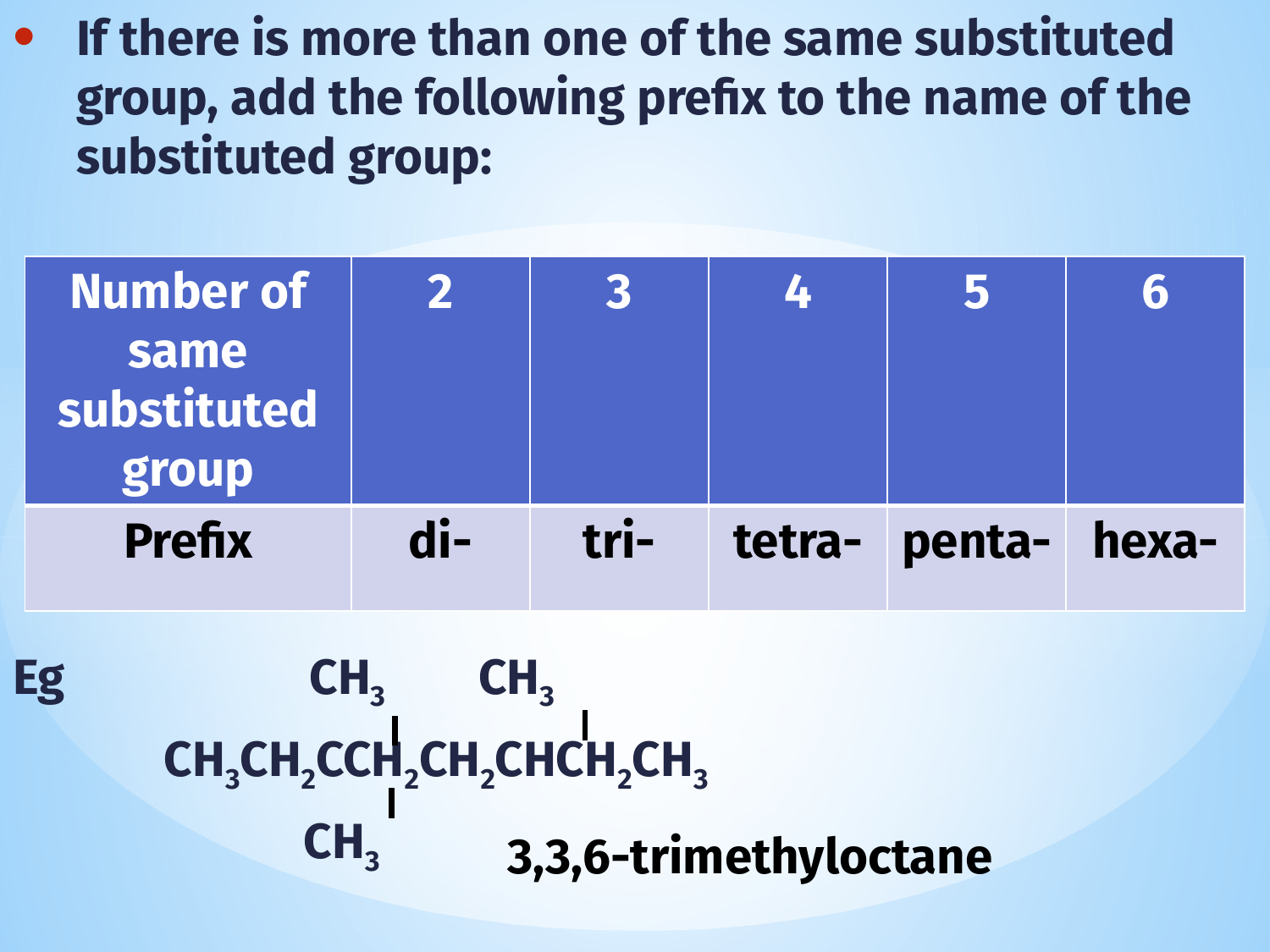

If there is more than one of the same substituted group, add the following prefix to the name of the substituted group:

Eg                     CH3        CH3
             CH3CH2CCH2CH2CHCH2CH3
                         CH3

| Number of same substituted group | 2 | 3 | 4 | 5 | 6 |
| --- | --- | --- | --- | --- | --- |
| Prefix | di- | tri- | tetra- | penta- | hexa- |
3,3,6-trimethyloctane